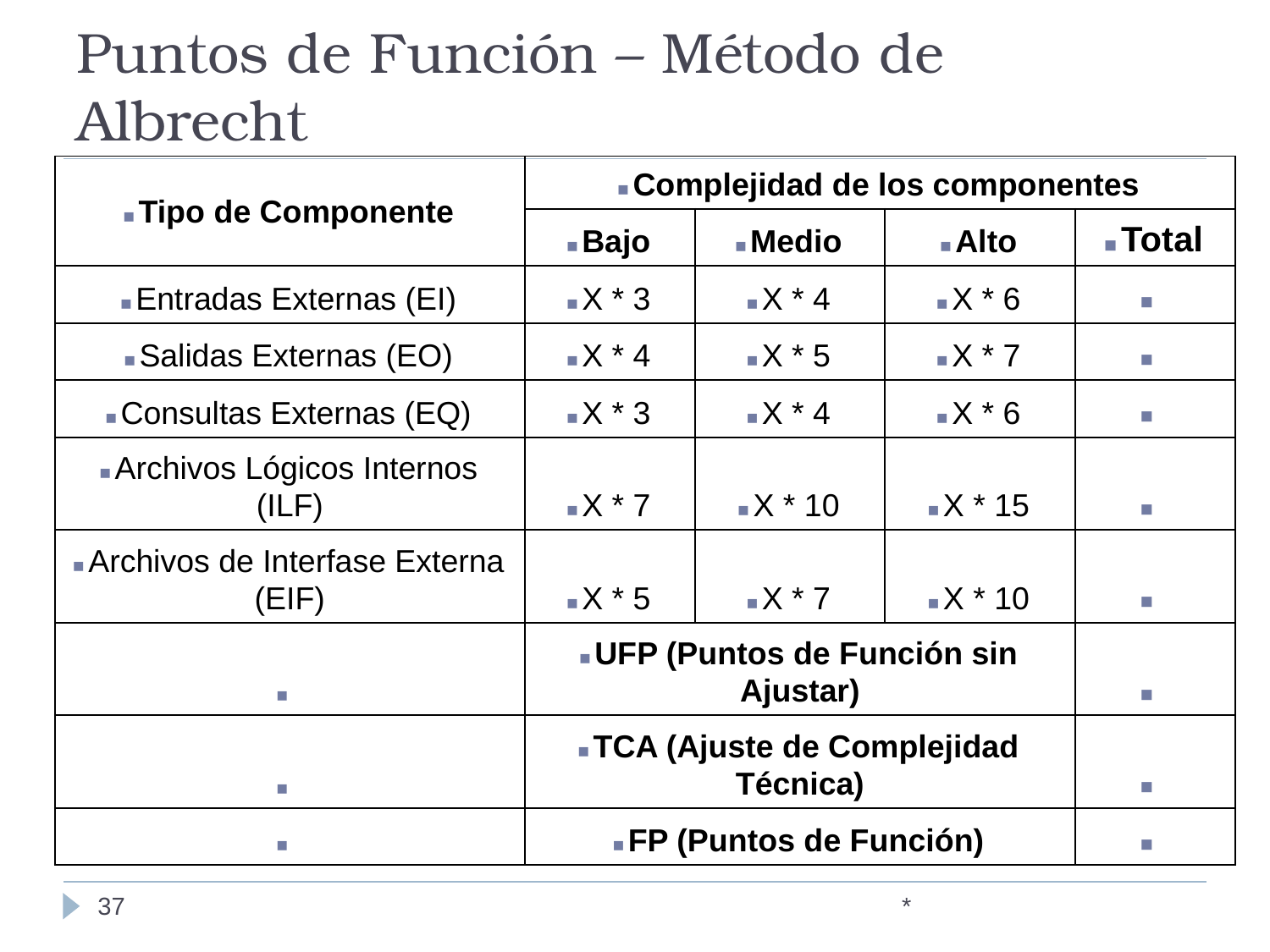

# Puntos de Función – Método de Albrecht
| Tipo de Componente | Complejidad de los componentes |  |  |  |
| --- | --- | --- | --- | --- |
|  | Bajo | Medio | Alto | Total |
| Entradas Externas (EI) | X \* 3 | X \* 4 | X \* 6 |  |
| Salidas Externas (EO) | X \* 4 | X \* 5 | X \* 7 |  |
| Consultas Externas (EQ) | X \* 3 | X \* 4 | X \* 6 |  |
| Archivos Lógicos Internos (ILF) | X \* 7 | X \* 10 | X \* 15 |  |
| Archivos de Interfase Externa (EIF) | X \* 5 | X \* 7 | X \* 10 |  |
|  | UFP (Puntos de Función sin Ajustar) |  |  |  |
|  | TCA (Ajuste de Complejidad Técnica) |  |  |  |
|  | FP (Puntos de Función) |  |  |  |
37
*